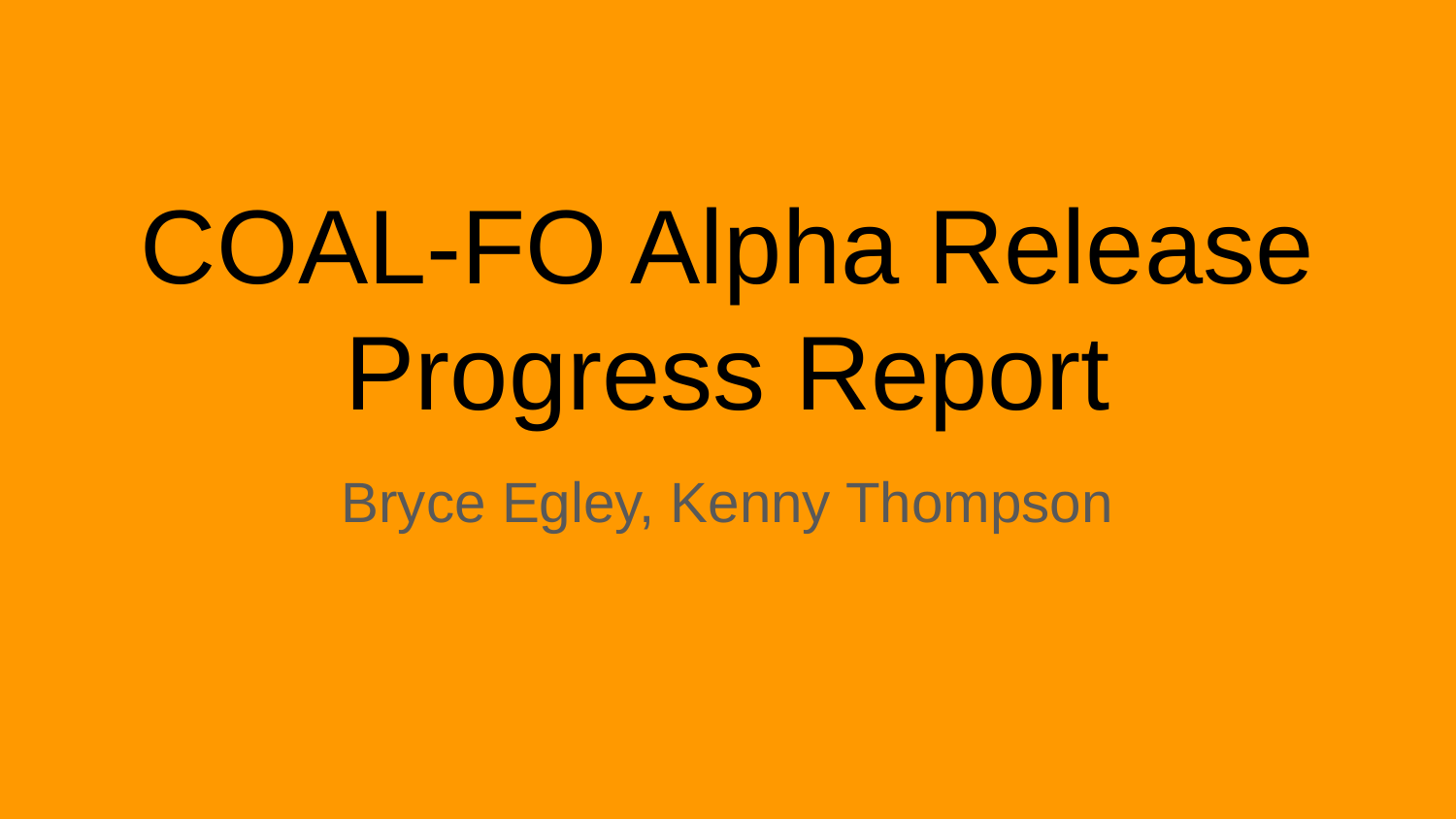

# COAL-FO Alpha Release Progress Report
Bryce Egley, Kenny Thompson